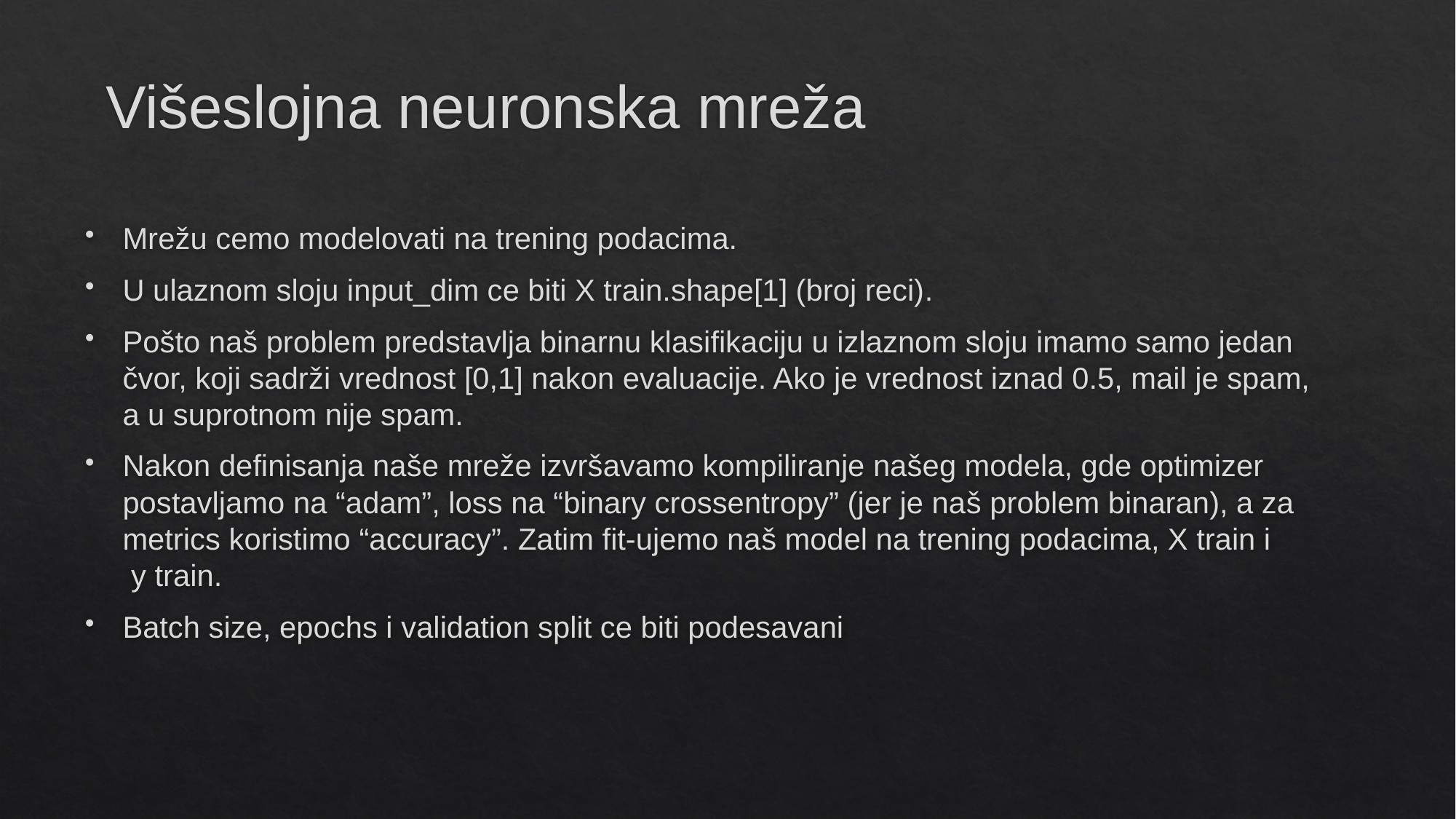

# Višeslojna neuronska mreža
Mrežu cemo modelovati na trening podacima.
U ulaznom sloju input_dim ce biti X train.shape[1] (broj reci).
Pošto naš problem predstavlja binarnu klasifikaciju u izlaznom sloju imamo samo jedan čvor, koji sadrži vrednost [0,1] nakon evaluacije. Ako je vrednost iznad 0.5, mail je spam, a u suprotnom nije spam.
Nakon definisanja naše mreže izvršavamo kompiliranje našeg modela, gde optimizer postavljamo na “adam”, loss na “binary crossentropy” (jer je naš problem binaran), a za metrics koristimo “accuracy”. Zatim fit-ujemo naš model na trening podacima, X train i         y train.
Batch size, epochs i validation split ce biti podesavani